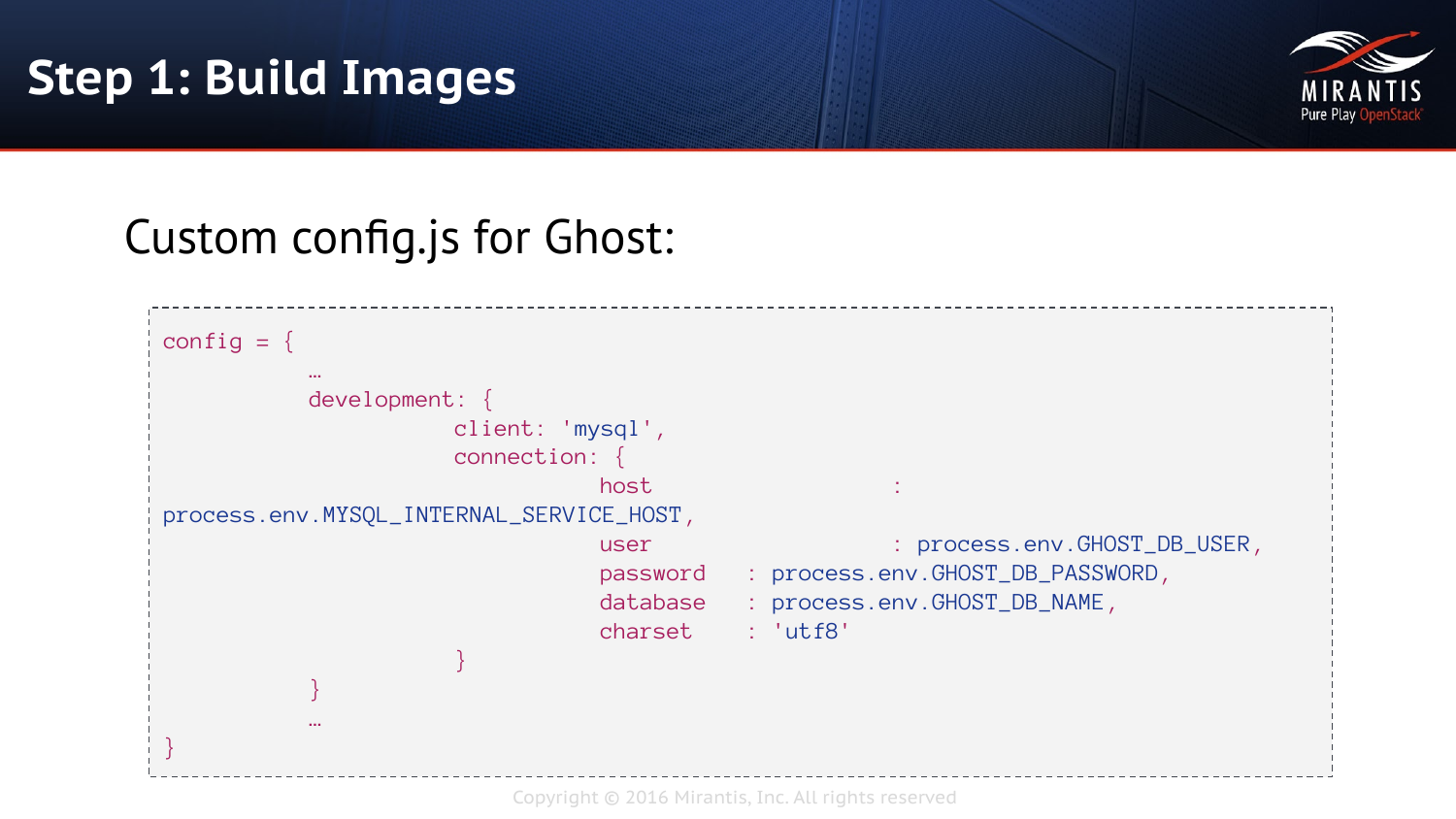

# Step 1: Build Images
Custom config.js for Ghost:
config = {
	…
	development: {
		client: 'mysql',
		connection: {
			host		: process.env.MYSQL_INTERNAL_SERVICE_HOST,
			user		: process.env.GHOST_DB_USER,
			password	: process.env.GHOST_DB_PASSWORD,
			database	: process.env.GHOST_DB_NAME,
			charset	: 'utf8'
		}
	}
	…
}